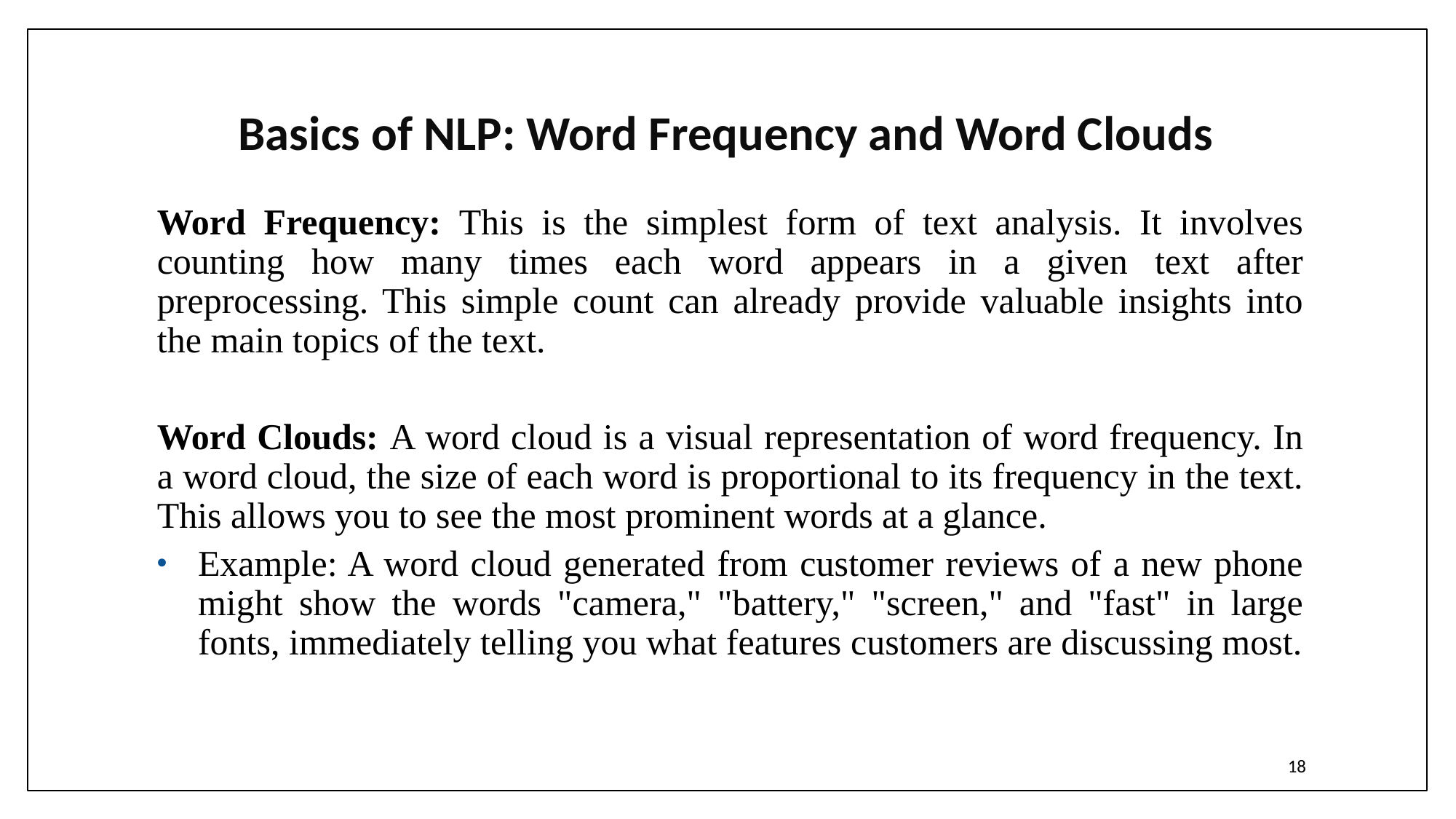

# Basics of NLP: Word Frequency and Word Clouds
Word Frequency: This is the simplest form of text analysis. It involves counting how many times each word appears in a given text after preprocessing. This simple count can already provide valuable insights into the main topics of the text.

Word Clouds: A word cloud is a visual representation of word frequency. In a word cloud, the size of each word is proportional to its frequency in the text. This allows you to see the most prominent words at a glance.
Example: A word cloud generated from customer reviews of a new phone might show the words "camera," "battery," "screen," and "fast" in large fonts, immediately telling you what features customers are discussing most.
18